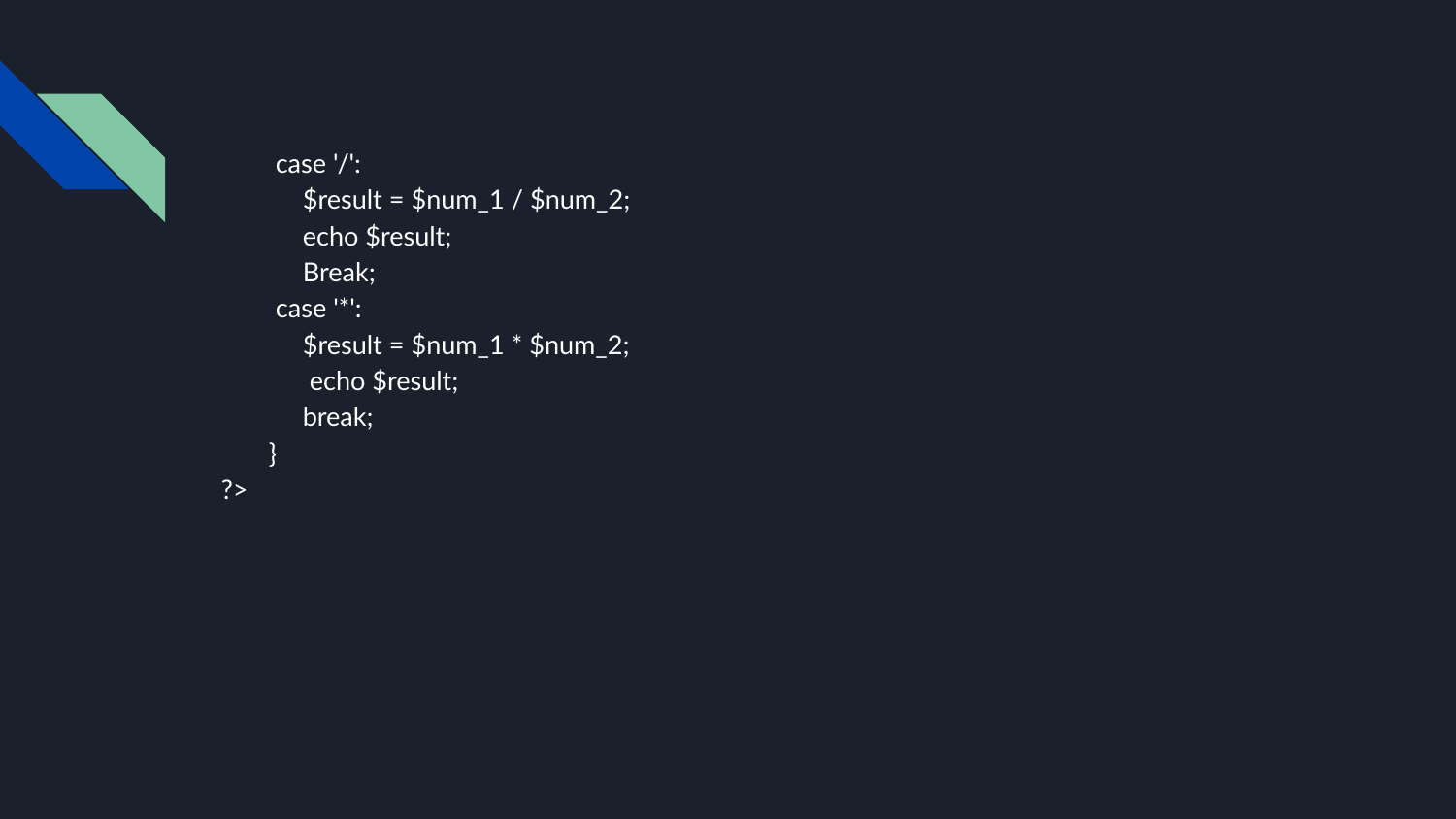

case '/':
            $result = $num_1 / $num_2;
            echo $result;
            Break;
        case '*':
            $result = $num_1 * $num_2;
             echo $result;
            break;
       }
?>